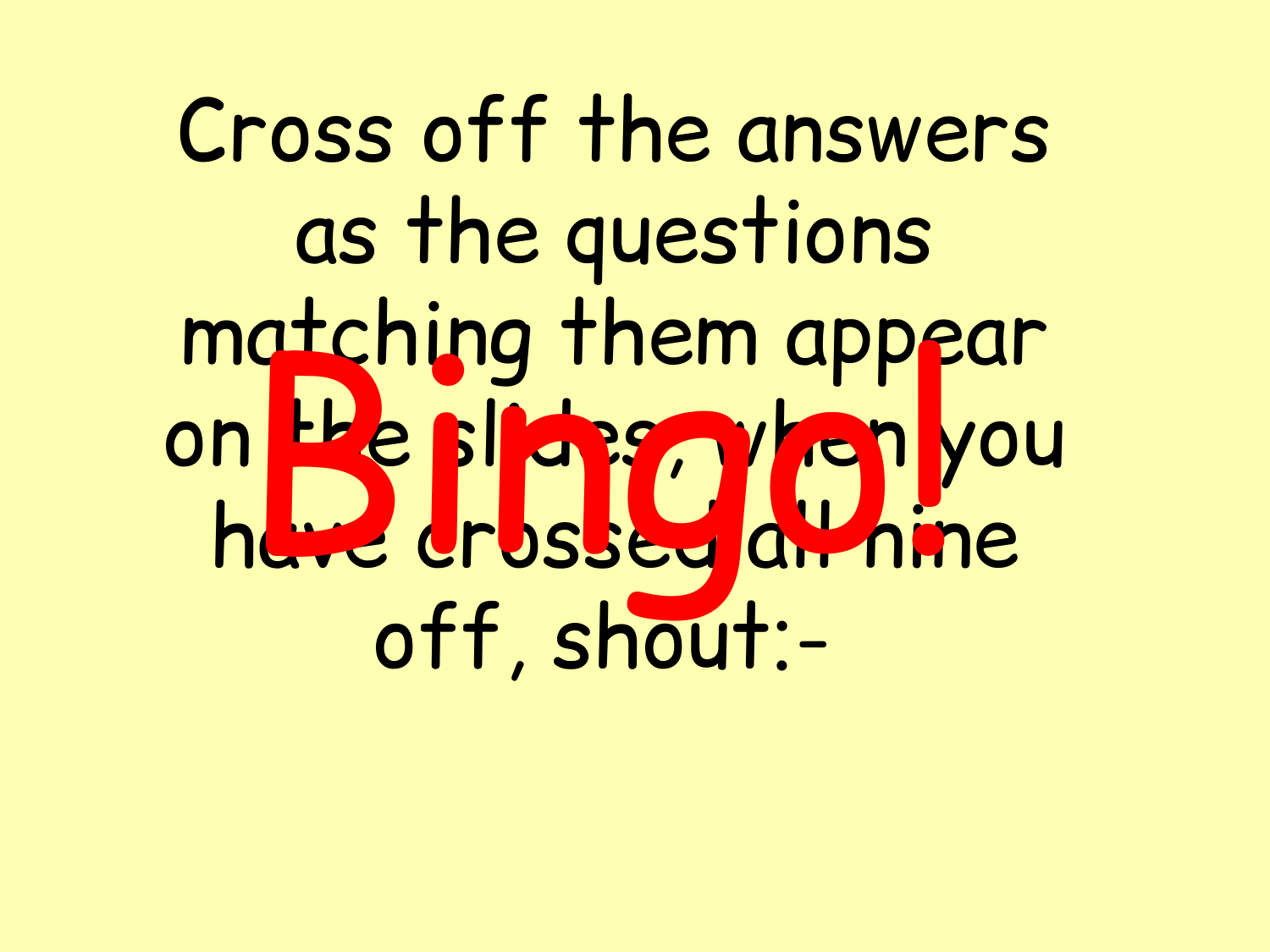

Cross off the answers as the questions matching them appear on the slides, when you have crossed all nine off, shout:-
Bingo!